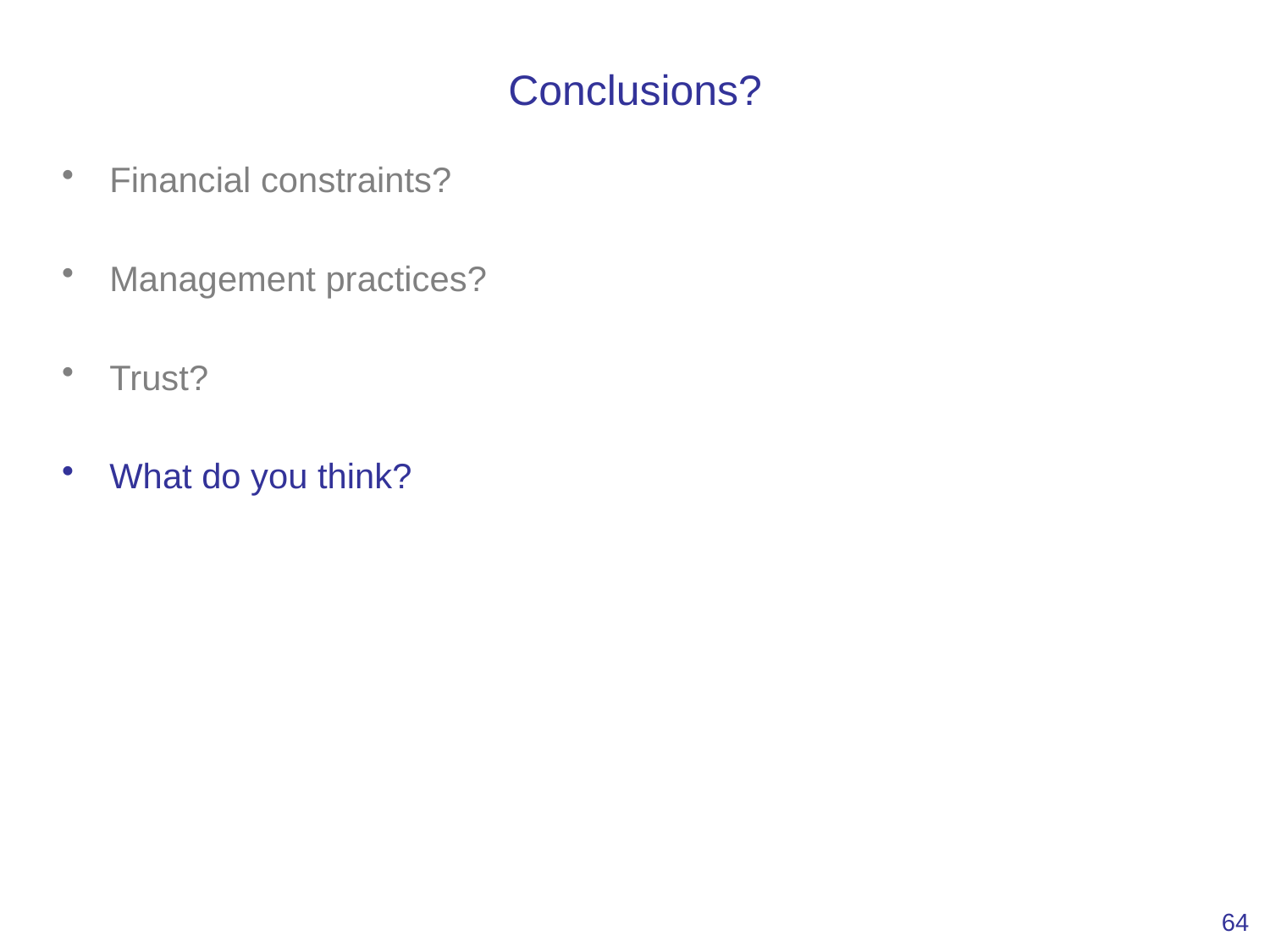

# Conclusions?
Financial constraints?

Management practices?

Trust?

What do you think?

64